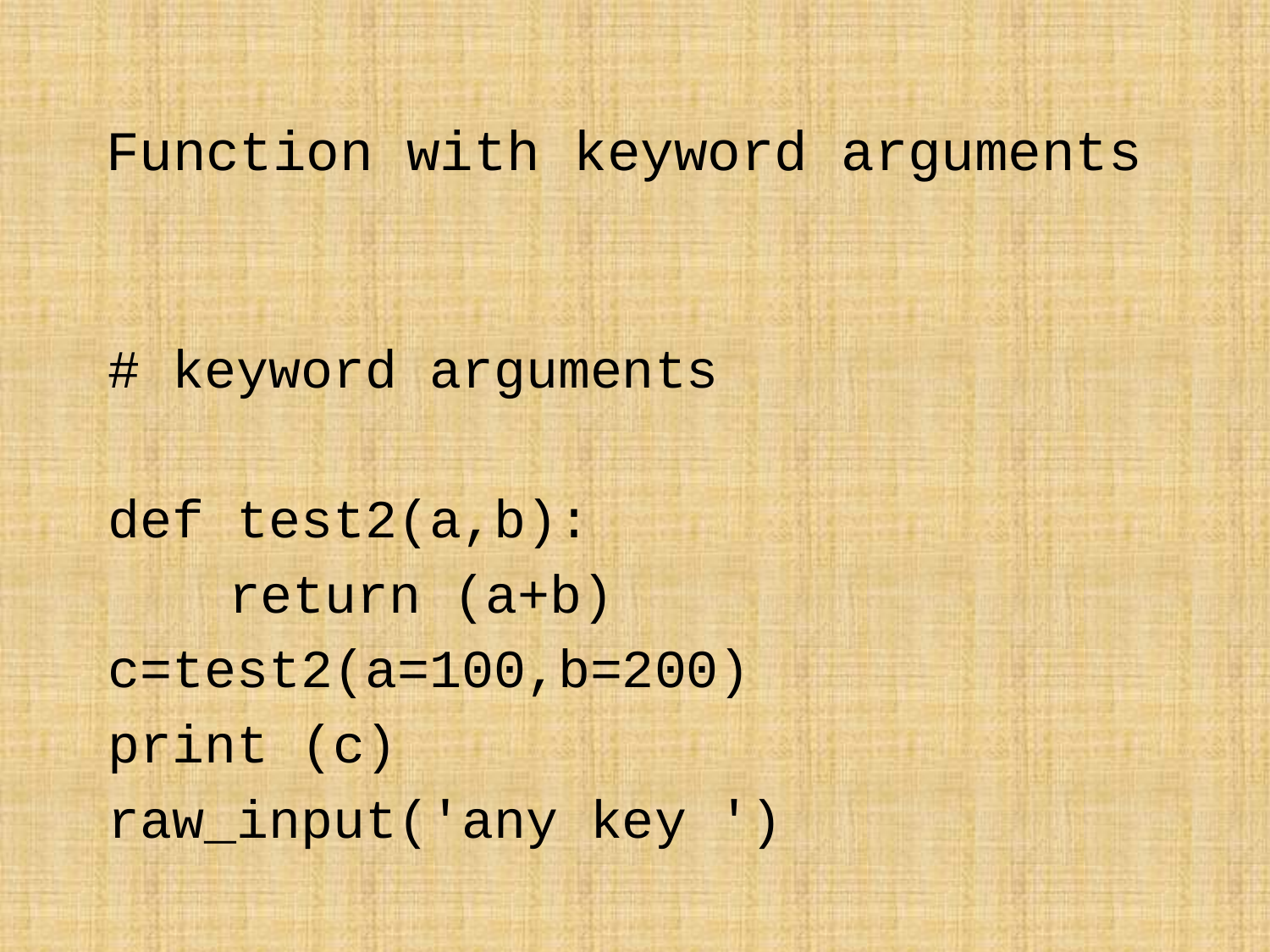

# Function with keyword arguments
# keyword arguments

def test2(a,b):
	return (a+b)
c=test2(a=100,b=200)
print (c)
raw_input('any key ')